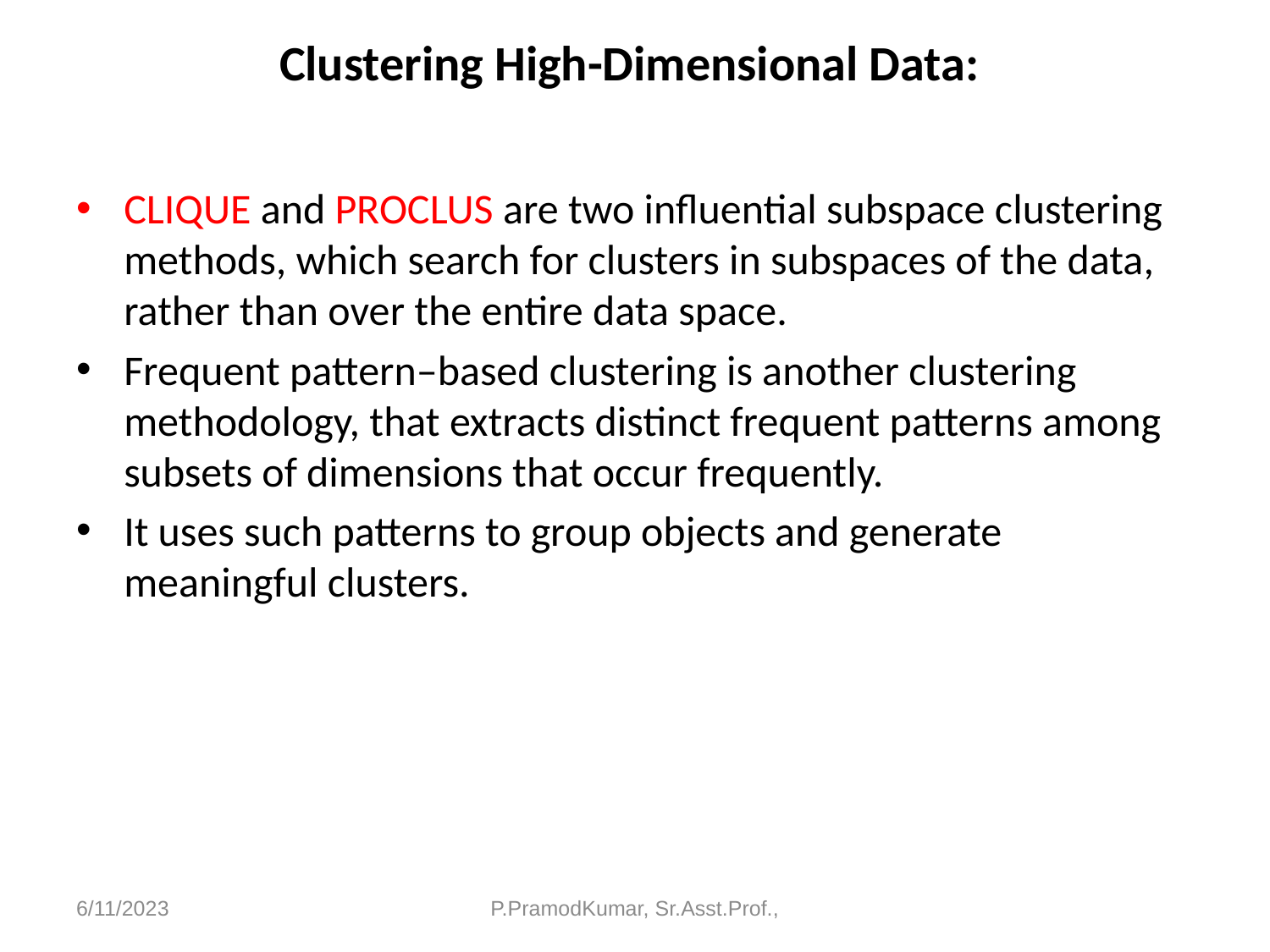

# Clustering High-Dimensional Data:

CLIQUE and PROCLUS are two influential subspace clustering methods, which search for clusters in subspaces of the data, rather than over the entire data space.
Frequent pattern–based clustering is another clustering methodology, that extracts distinct frequent patterns among subsets of dimensions that occur frequently.
It uses such patterns to group objects and generate meaningful clusters.

6/11/2023
P.PramodKumar, Sr.Asst.Prof.,